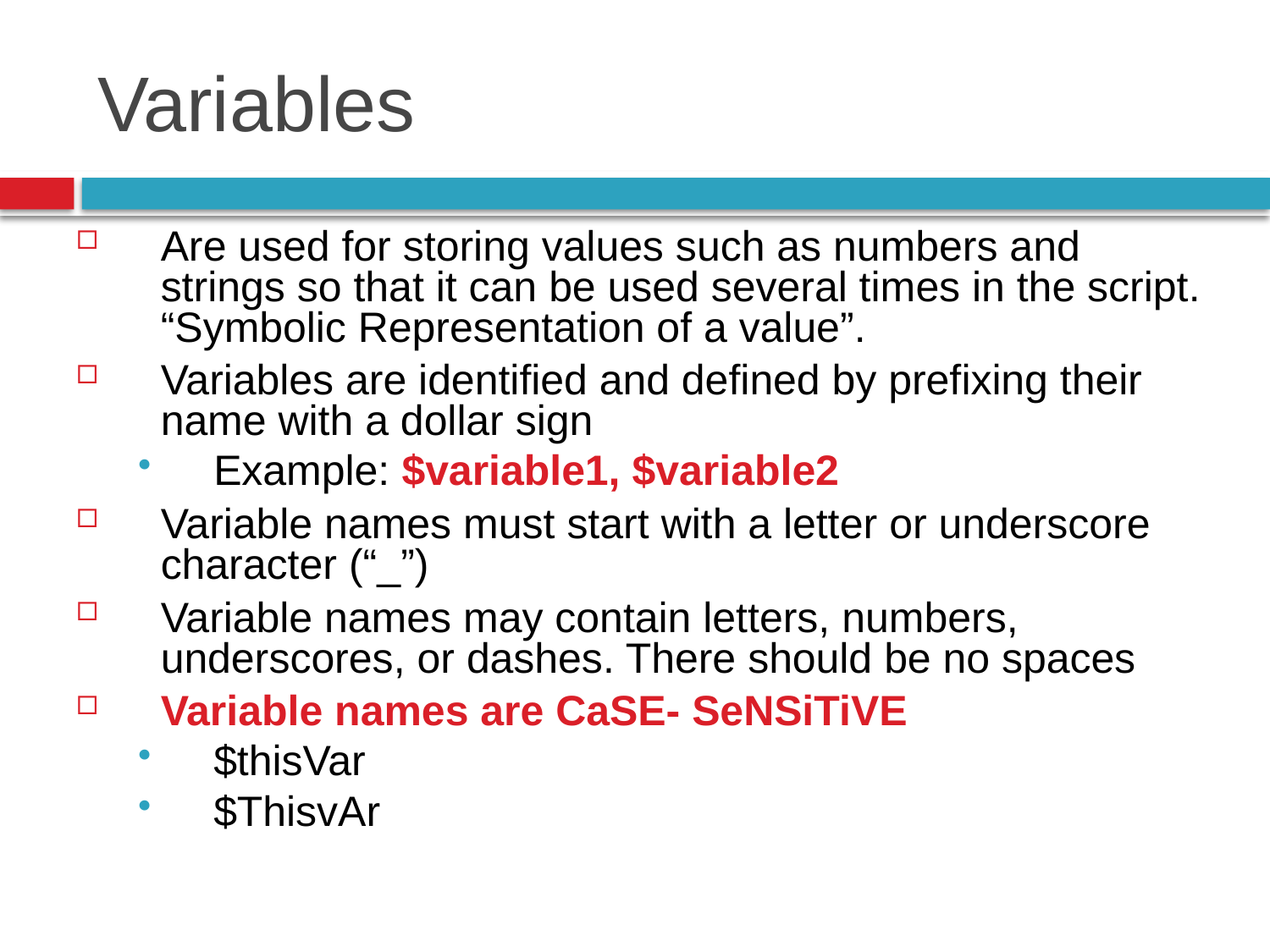

# Variables
Are used for storing values such as numbers and strings so that it can be used several times in the script. “Symbolic Representation of a value”.
Variables are identified and defined by prefixing their name with a dollar sign
Example: $variable1, $variable2
Variable names must start with a letter or underscore character (“_”)
Variable names may contain letters, numbers, underscores, or dashes. There should be no spaces
Variable names are CaSE- SeNSiTiVE
$thisVar
$ThisvAr